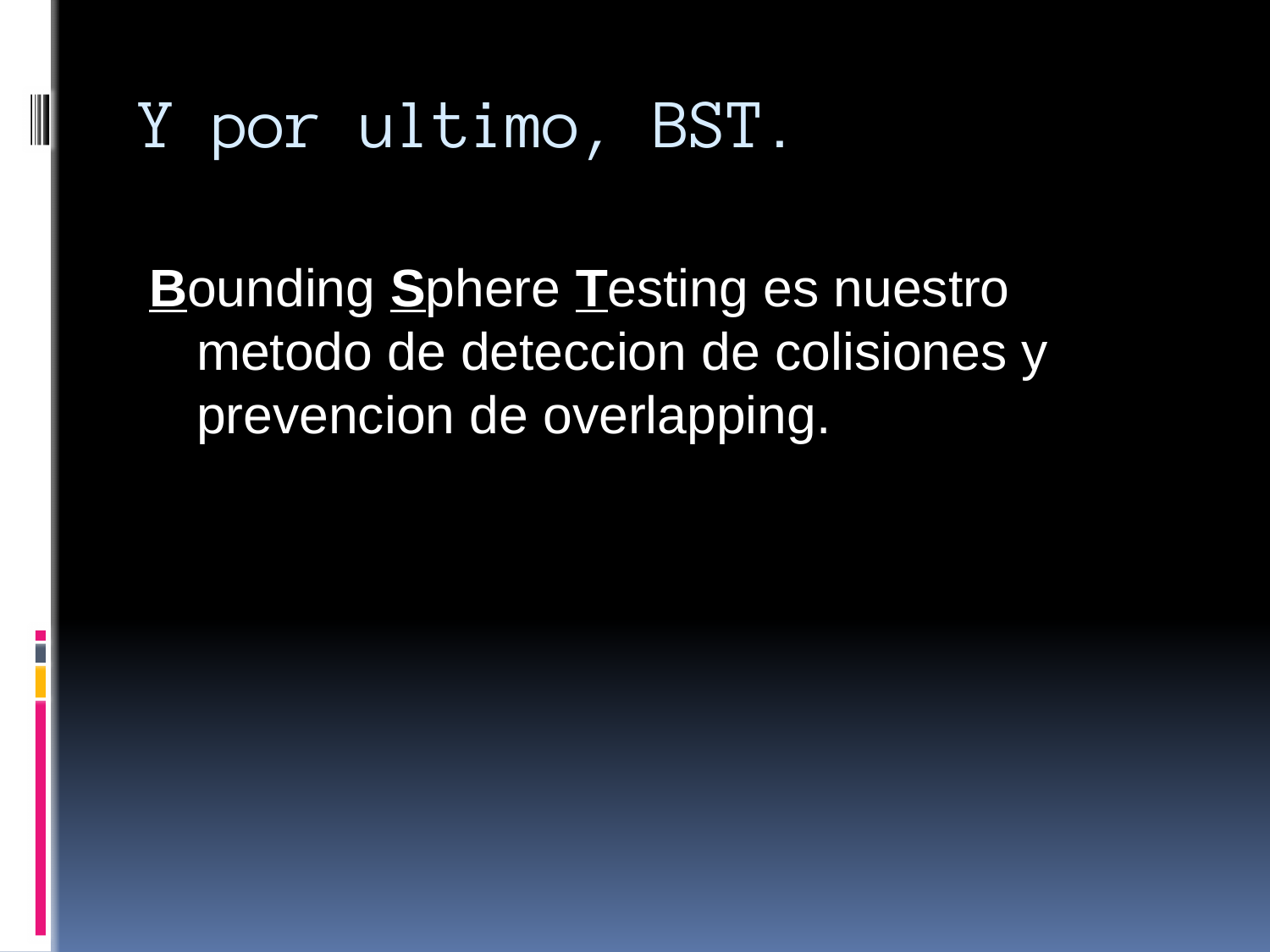

# Y por ultimo, BST.
Bounding Sphere Testing es nuestro metodo de deteccion de colisiones y prevencion de overlapping.